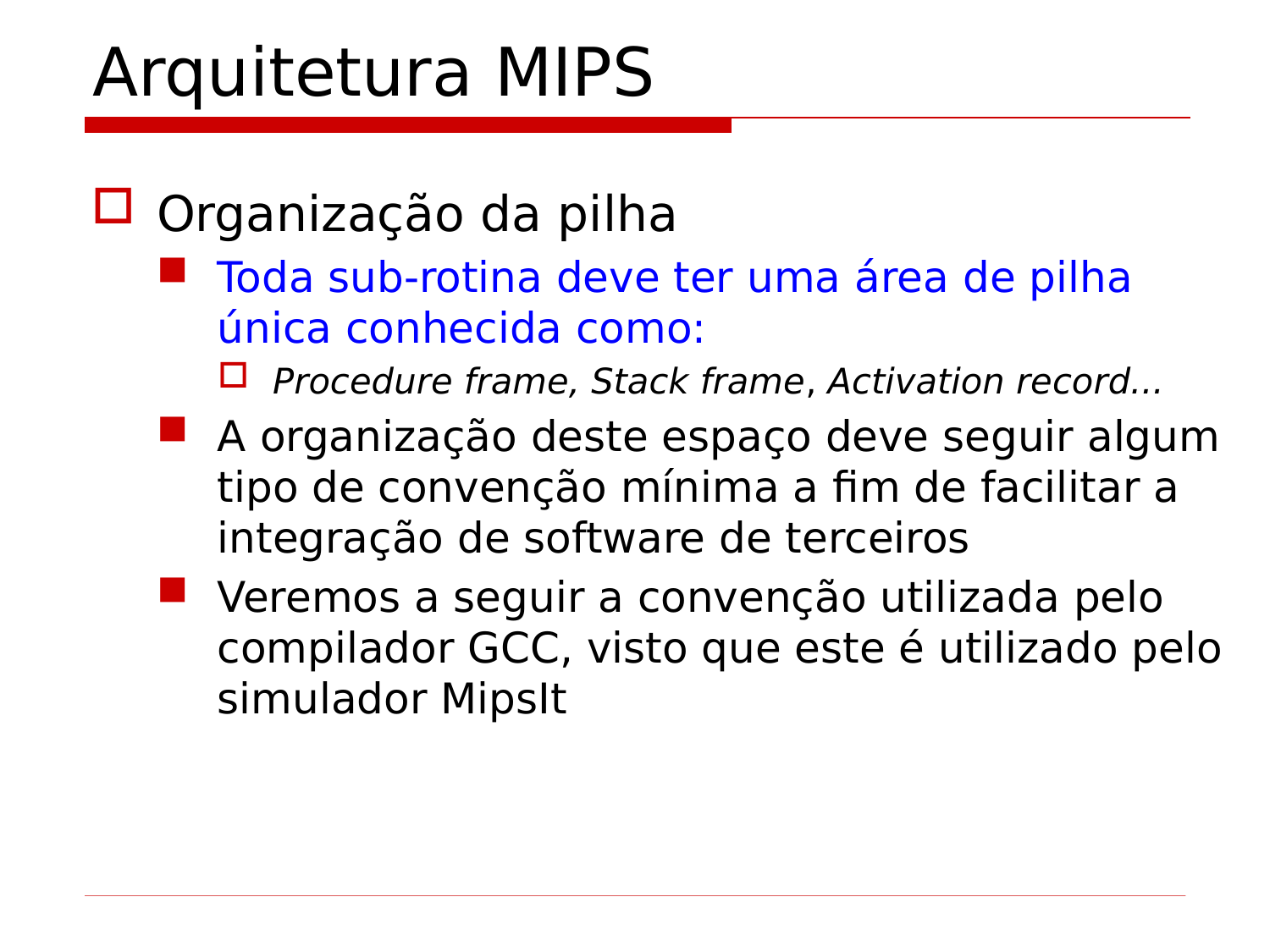

# Arquitetura MIPS
Organização da pilha
Toda sub-rotina deve ter uma área de pilha única conhecida como:
Procedure frame, Stack frame, Activation record...
A organização deste espaço deve seguir algum tipo de convenção mínima a fim de facilitar a integração de software de terceiros
Veremos a seguir a convenção utilizada pelo compilador GCC, visto que este é utilizado pelo simulador MipsIt